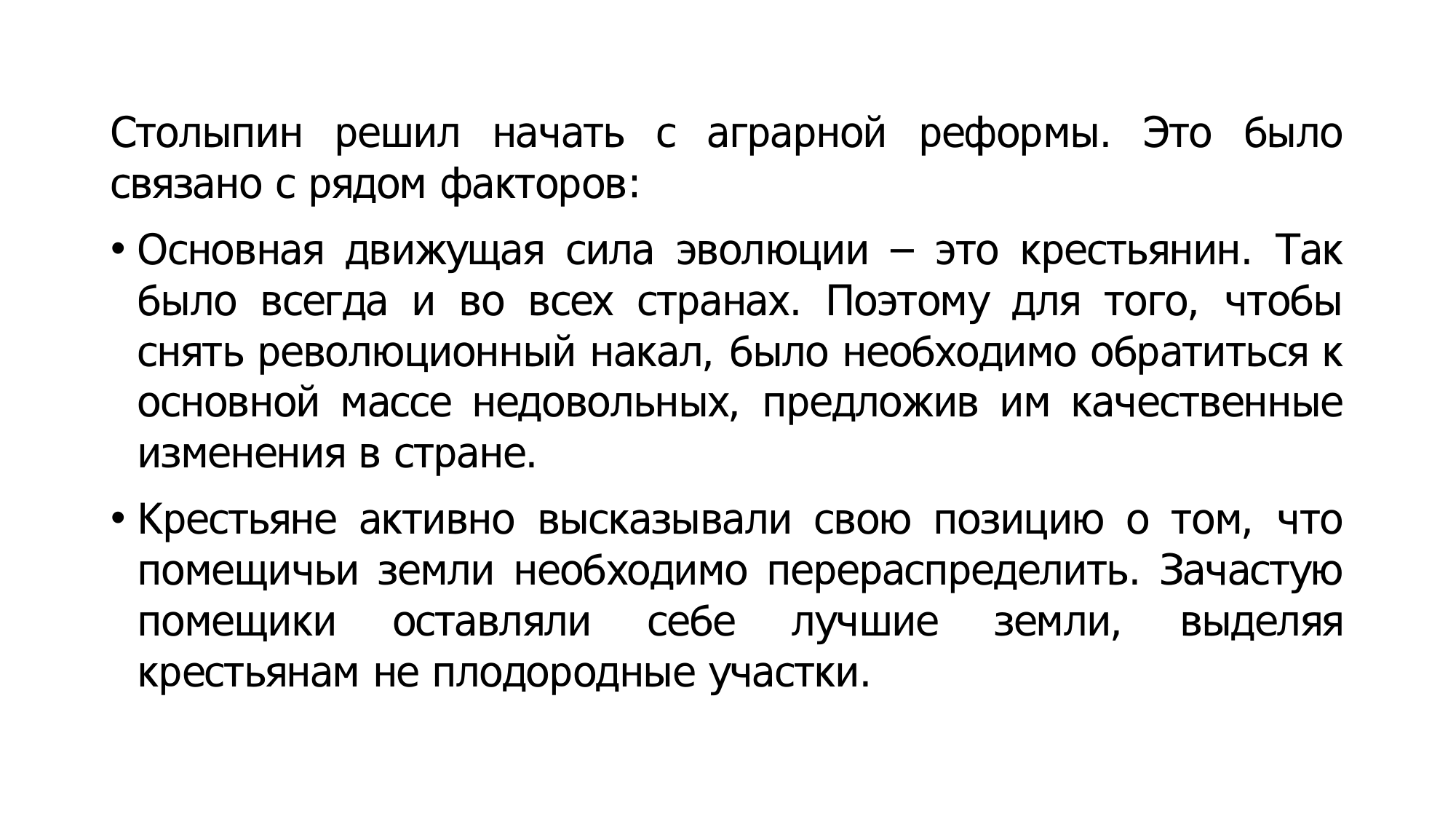

Столыпин решил начать с аграрной реформы. Это было связано с рядом факторов:
Основная движущая сила эволюции – это крестьянин. Так было всегда и во всех странах. Поэтому для того, чтобы снять революционный накал, было необходимо обратиться к основной массе недовольных, предложив им качественные изменения в стране.
Крестьяне активно высказывали свою позицию о том, что помещичьи земли необходимо перераспределить. Зачастую помещики оставляли себе лучшие земли, выделяя крестьянам не плодородные участки.